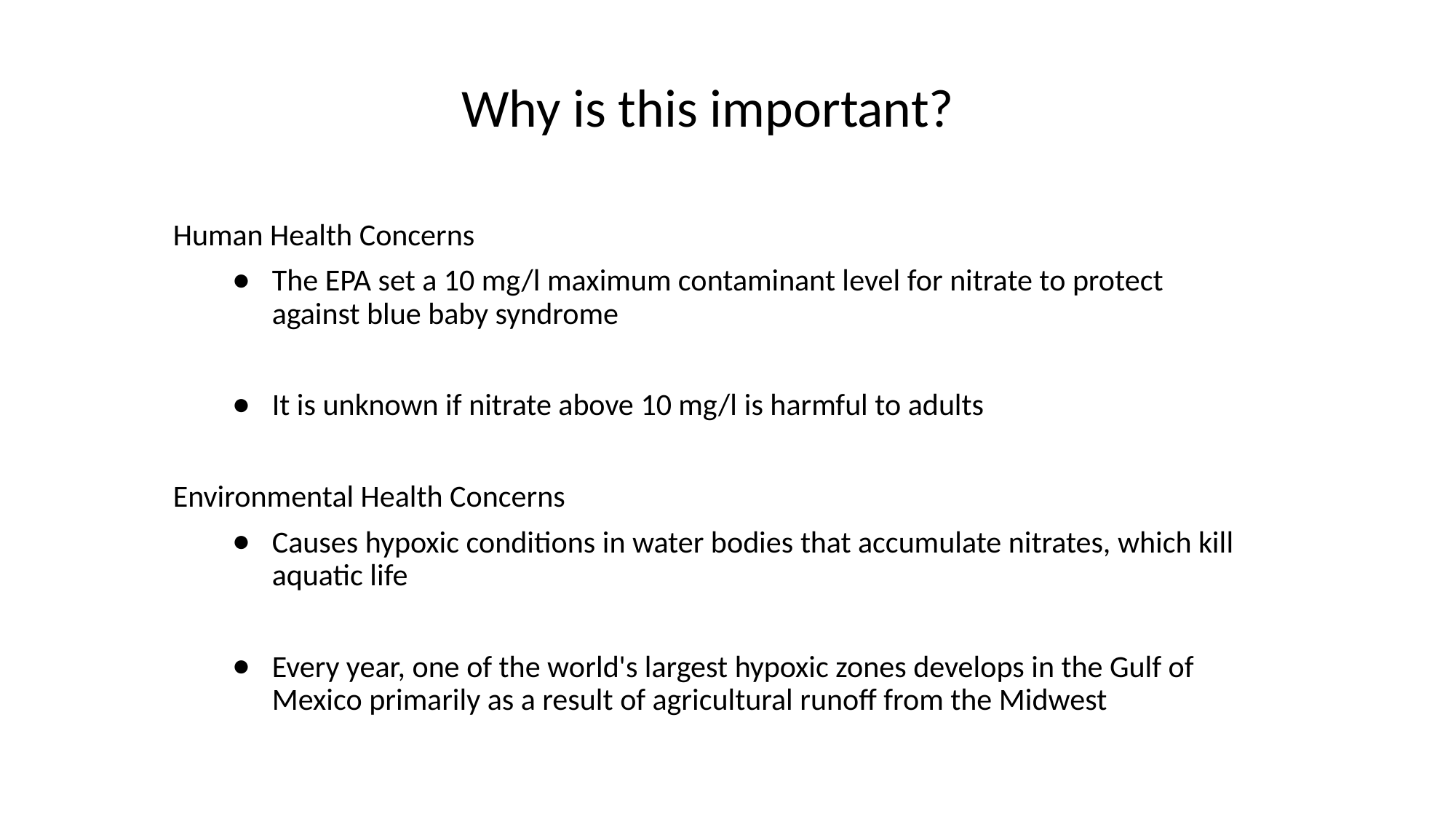

# Why is this important?
Human Health Concerns
The EPA set a 10 mg/l maximum contaminant level for nitrate to protect against blue baby syndrome

It is unknown if nitrate above 10 mg/l is harmful to adults

Environmental Health Concerns
Causes hypoxic conditions in water bodies that accumulate nitrates, which kill aquatic life

Every year, one of the world's largest hypoxic zones develops in the Gulf of Mexico primarily as a result of agricultural runoff from the Midwest